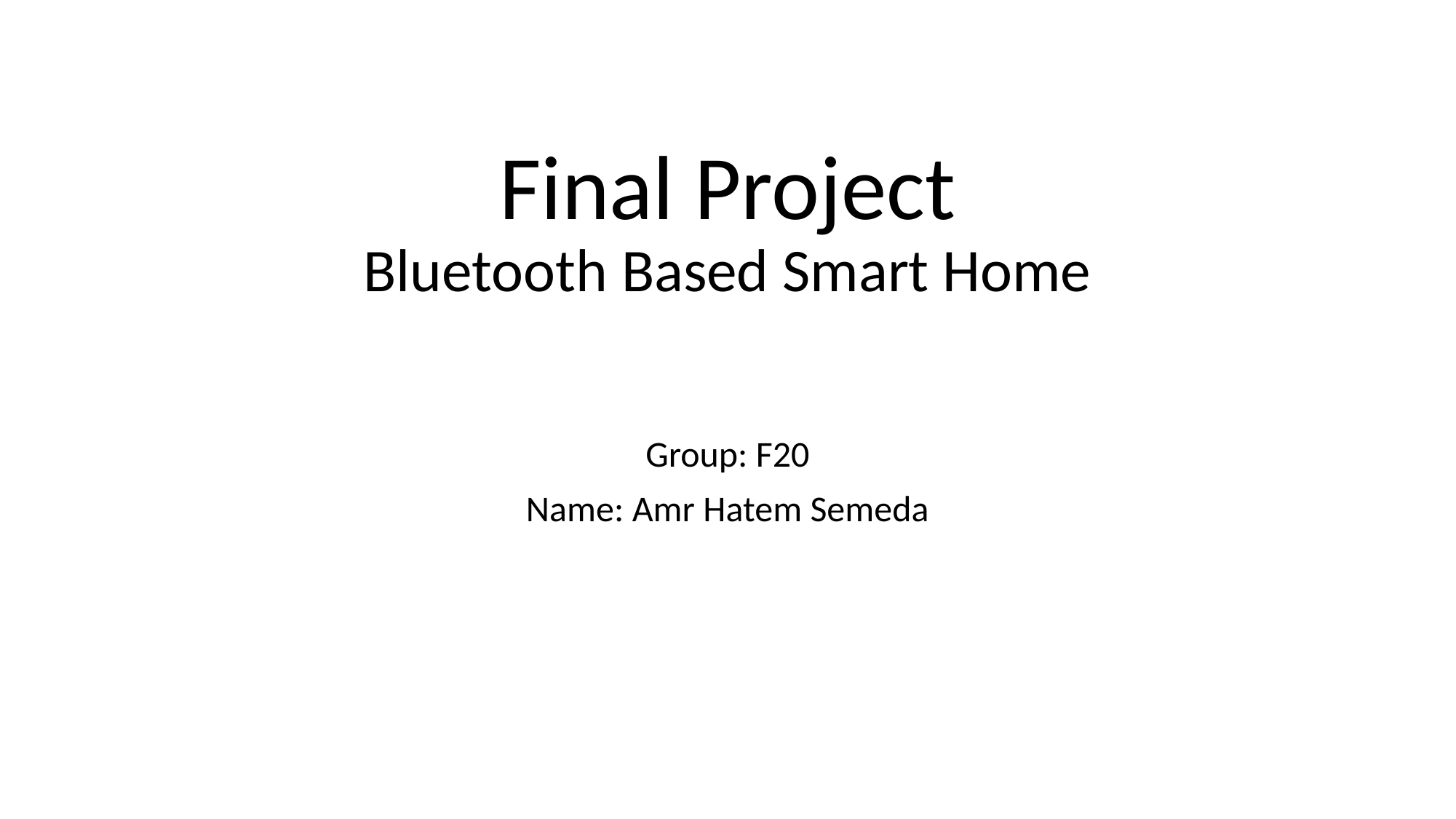

# Final Project Bluetooth Based Smart Home
Group: F20
Name: Amr Hatem Semeda